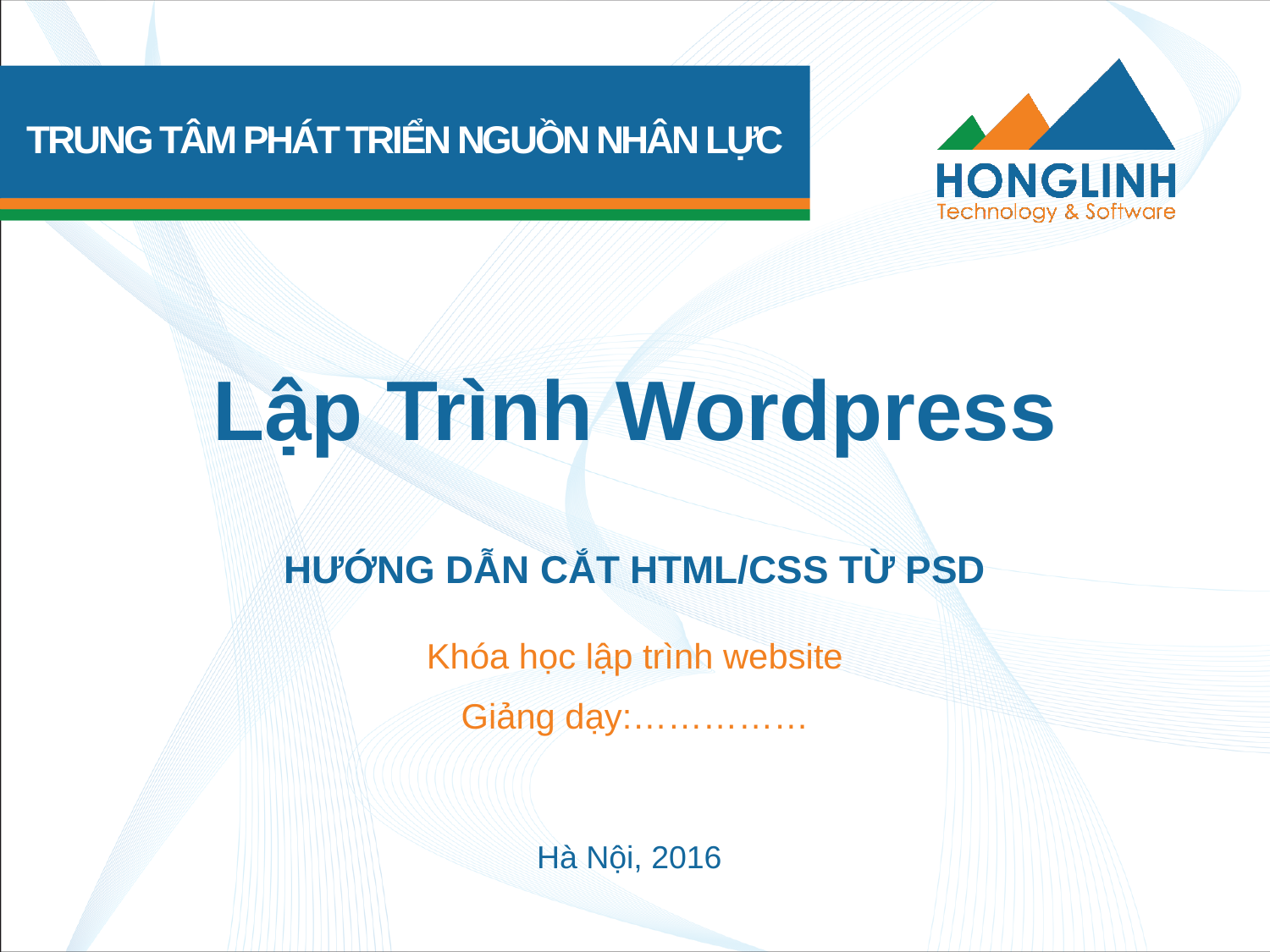

# Lập Trình Wordpress HƯỚNG DẪN CẮT HTML/CSS TỪ PSD
Khóa học lập trình website
Giảng dạy:……………